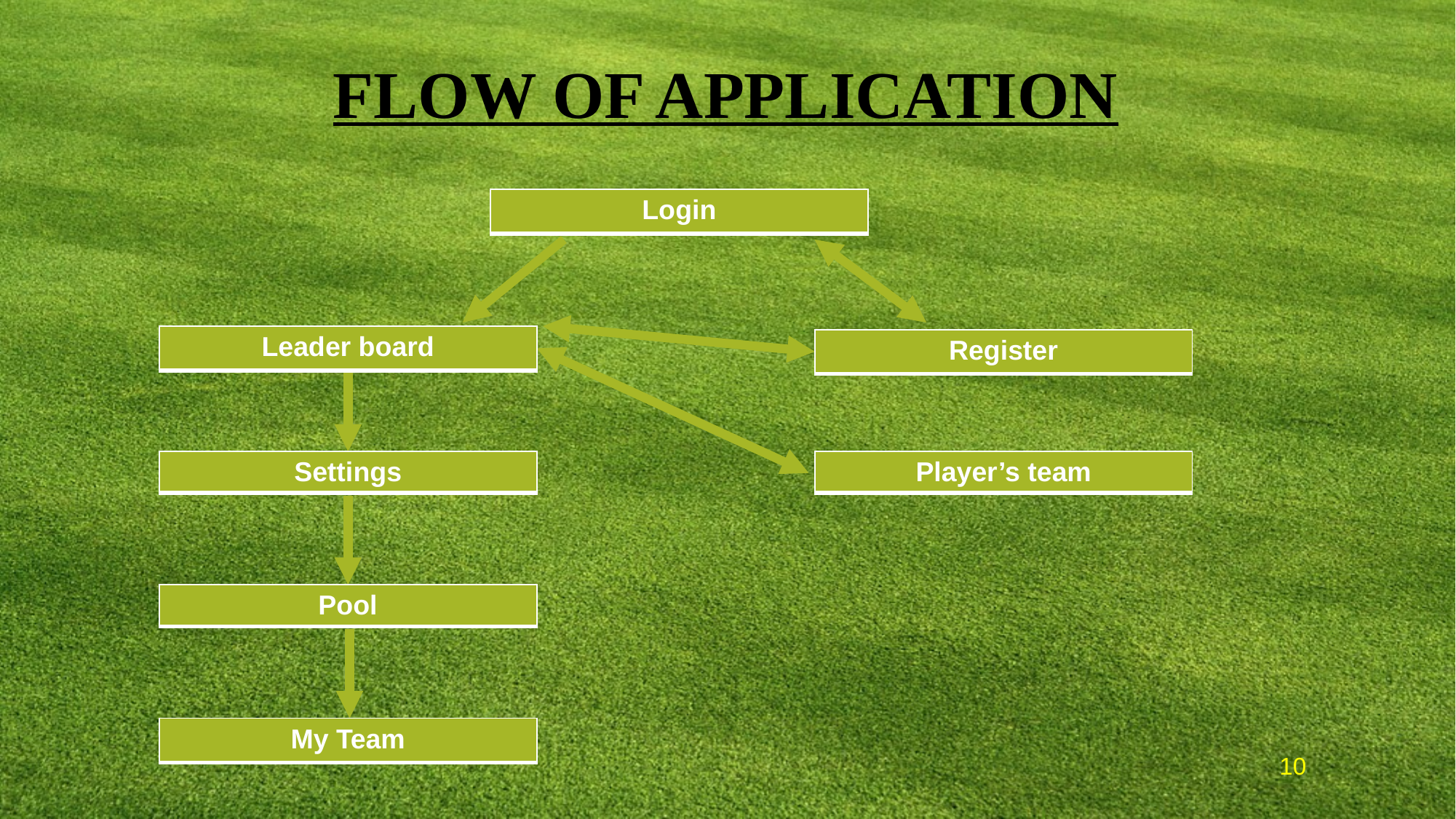

# FLOW OF APPLICATION
| Login |
| --- |
| Leader board |
| --- |
| Register |
| --- |
| Player’s team |
| --- |
| Settings |
| --- |
| Pool |
| --- |
| My Team |
| --- |
10